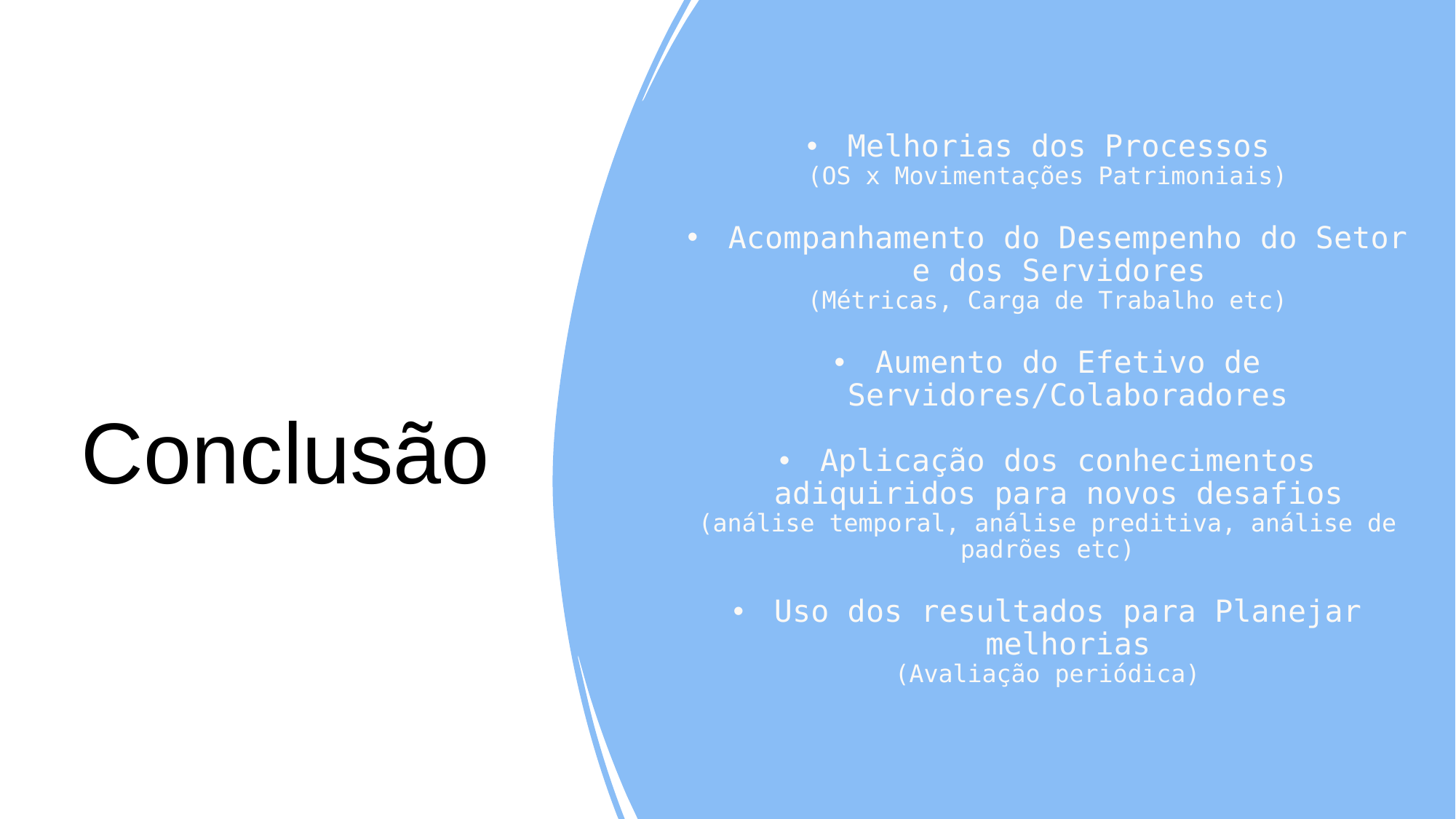

Melhorias dos Processos
(OS x Movimentações Patrimoniais)

Acompanhamento do Desempenho do Setor e dos Servidores
(Métricas, Carga de Trabalho etc)

Aumento do Efetivo de Servidores/Colaboradores

Aplicação dos conhecimentos adiquiridos para novos desafios
(análise temporal, análise preditiva, análise de padrões etc)

Uso dos resultados para Planejar melhorias
(Avaliação periódica)

Conclusão